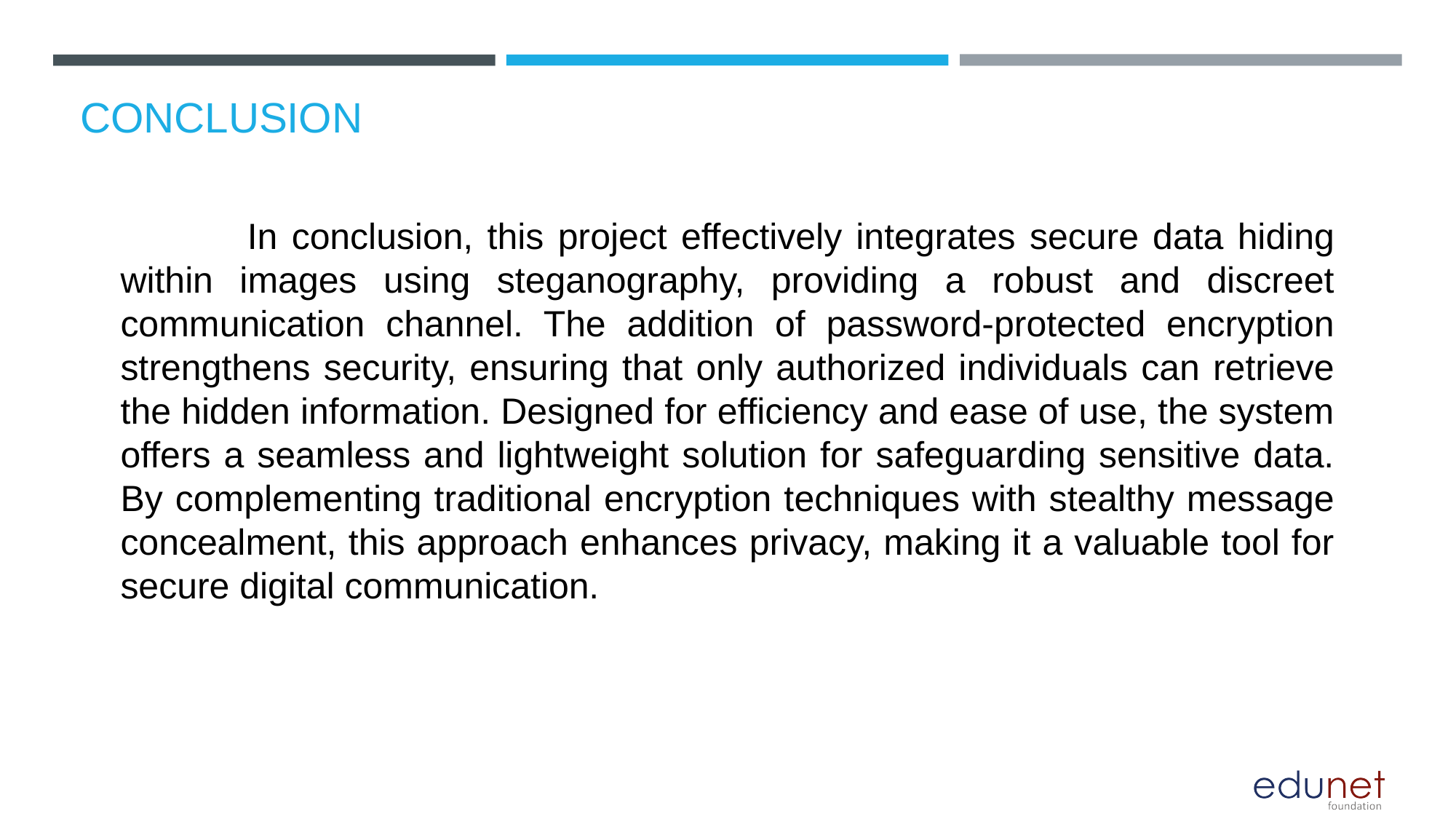

# CONCLUSION
         In conclusion, this project effectively integrates secure data hiding within images using steganography, providing a robust and discreet communication channel. The addition of password-protected encryption strengthens security, ensuring that only authorized individuals can retrieve the hidden information. Designed for efficiency and ease of use, the system offers a seamless and lightweight solution for safeguarding sensitive data. By complementing traditional encryption techniques with stealthy message concealment, this approach enhances privacy, making it a valuable tool for secure digital communication.